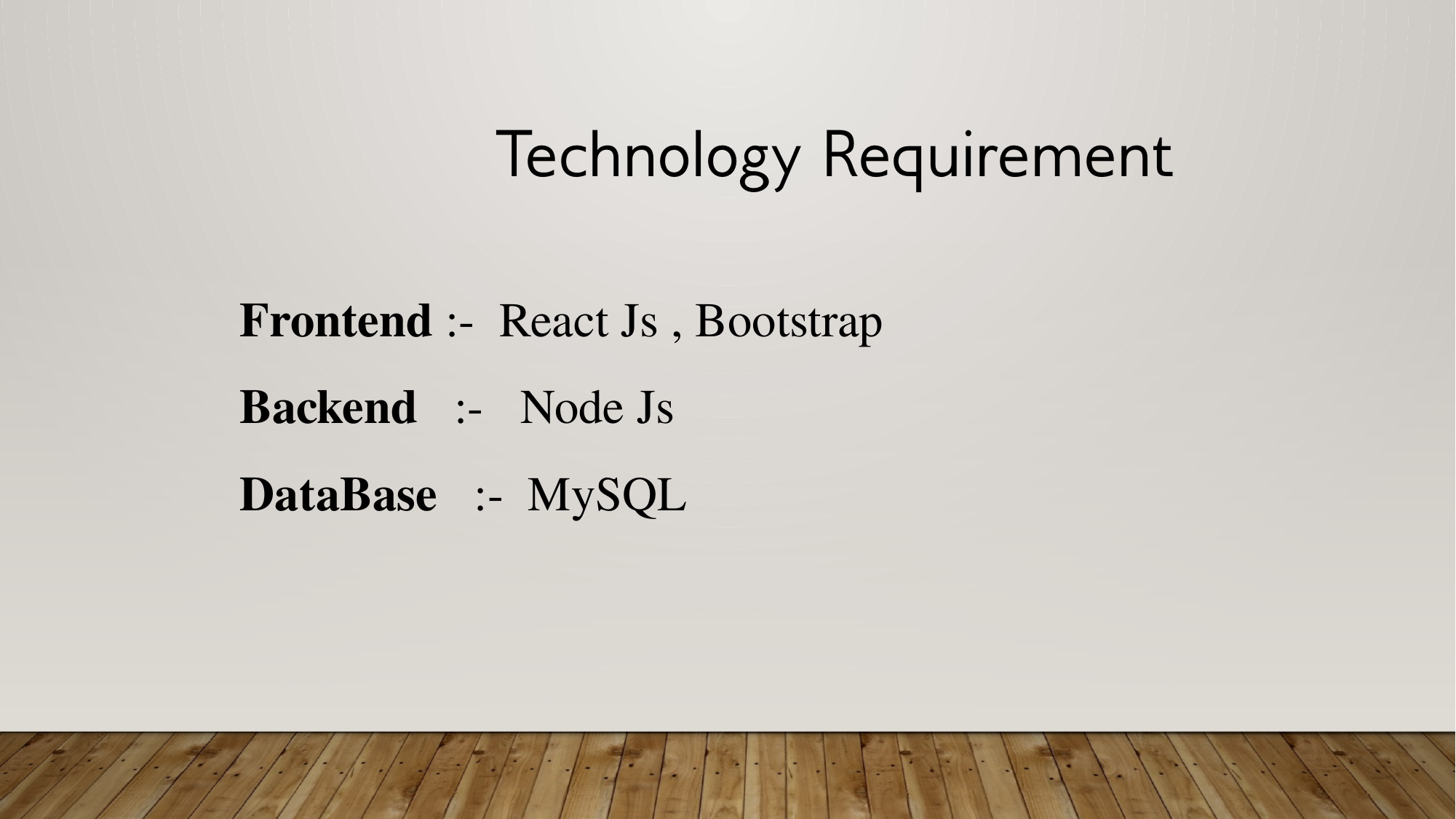

Technology Requirement
Frontend :-  React Js , Bootstrap
Backend   :-   Node Js
DataBase   :-  MySQL